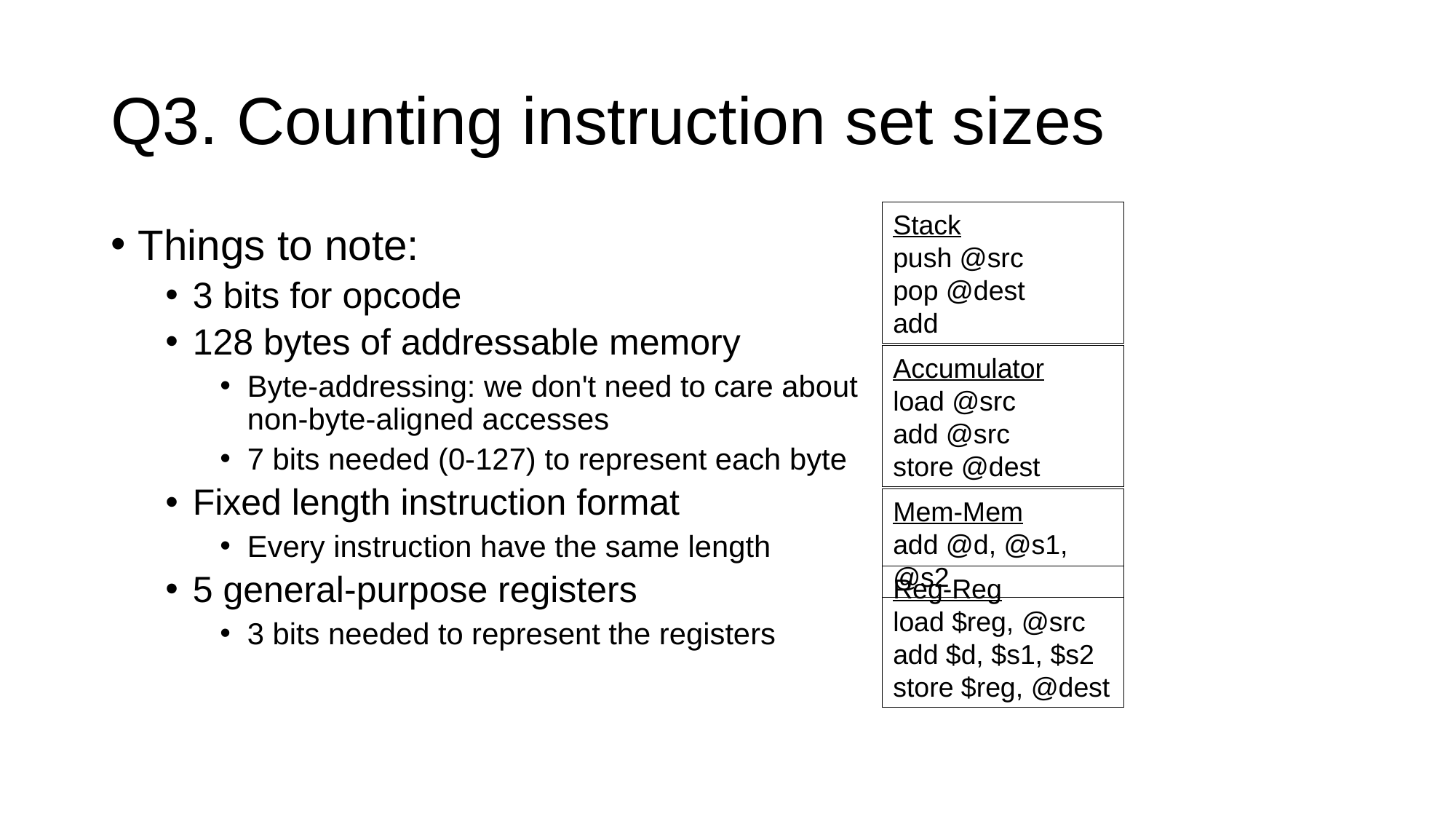

# Q3. Counting instruction set sizes
Stack
push @src
pop @dest
add
Things to note:
3 bits for opcode
128 bytes of addressable memory
Byte-addressing: we don't need to care about non-byte-aligned accesses
7 bits needed (0-127) to represent each byte
Fixed length instruction format
Every instruction have the same length
5 general-purpose registers
3 bits needed to represent the registers
Accumulator
load @src
add @src
store @dest
Mem-Mem
add @d, @s1, @s2
Reg-Reg
load $reg, @src
add $d, $s1, $s2
store $reg, @dest